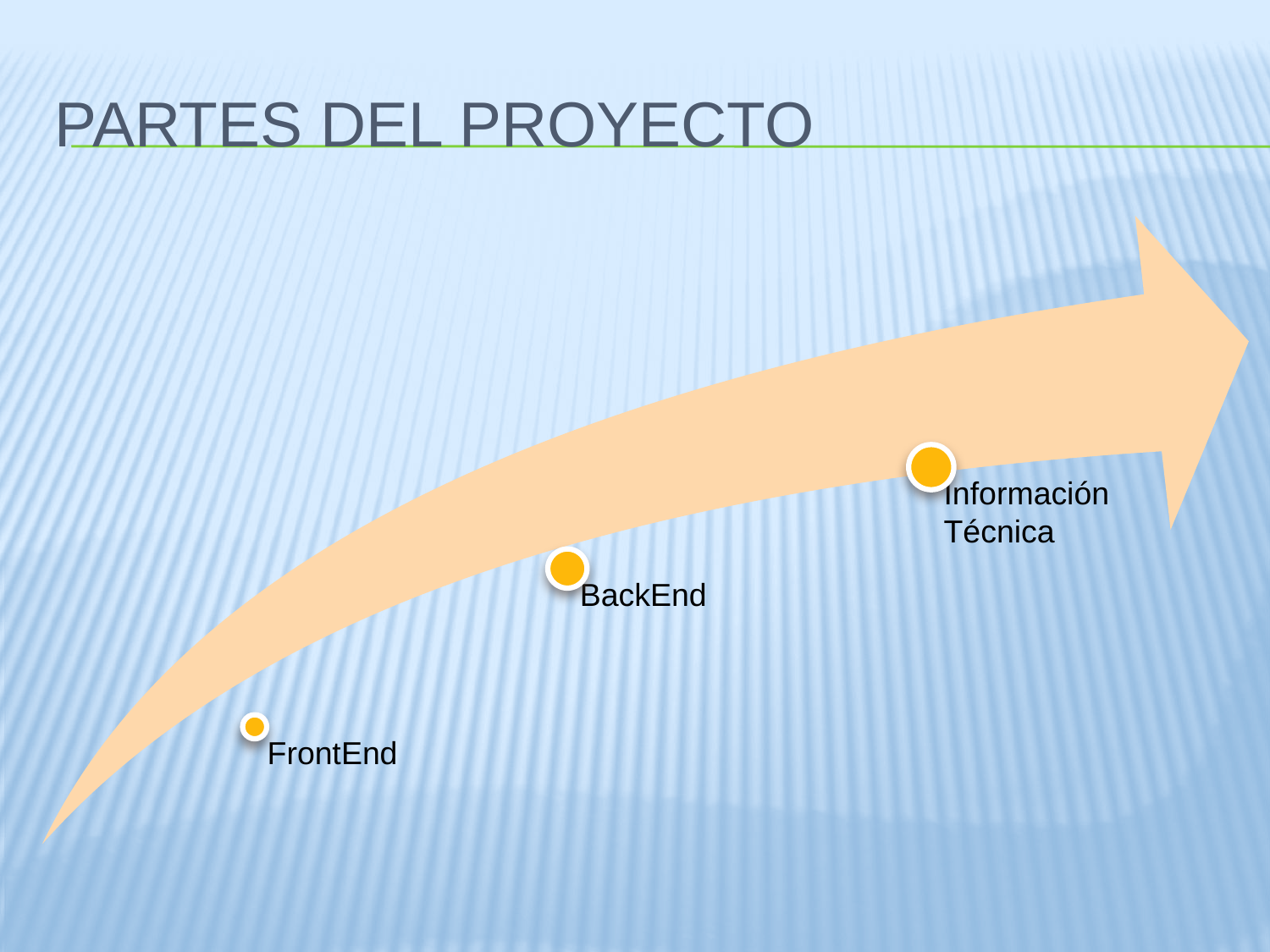

# Partes del Proyecto
FrontEnd
BackEnd
Información Técnica